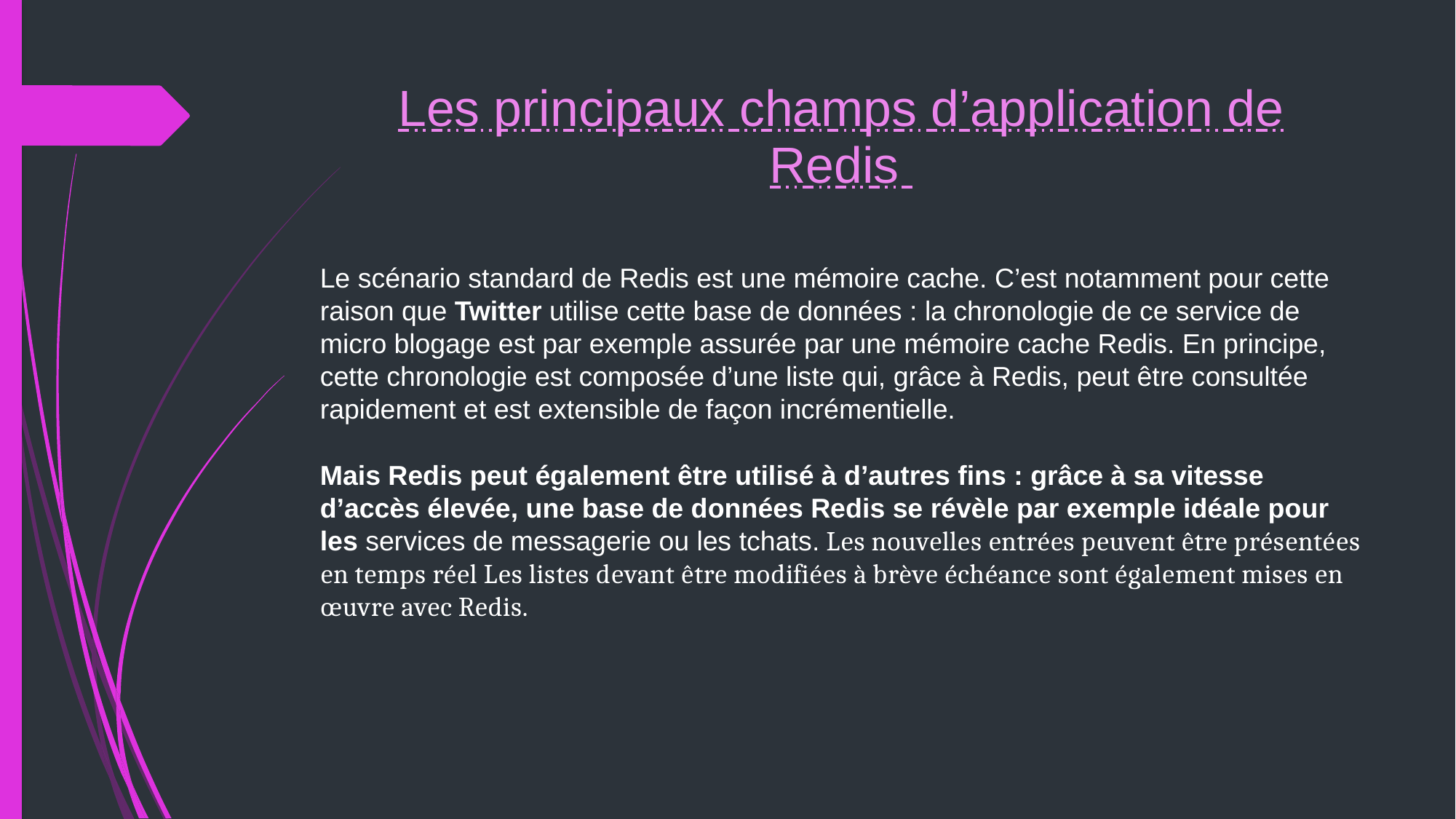

# Les principaux champs d’application de Redis
Le scénario standard de Redis est une mémoire cache. C’est notamment pour cette raison que Twitter utilise cette base de données : la chronologie de ce service de micro blogage est par exemple assurée par une mémoire cache Redis. En principe, cette chronologie est composée d’une liste qui, grâce à Redis, peut être consultée rapidement et est extensible de façon incrémentielle.
Mais Redis peut également être utilisé à d’autres fins : grâce à sa vitesse d’accès élevée, une base de données Redis se révèle par exemple idéale pour les services de messagerie ou les tchats. Les nouvelles entrées peuvent être présentées en temps réel Les listes devant être modifiées à brève échéance sont également mises en œuvre avec Redis.